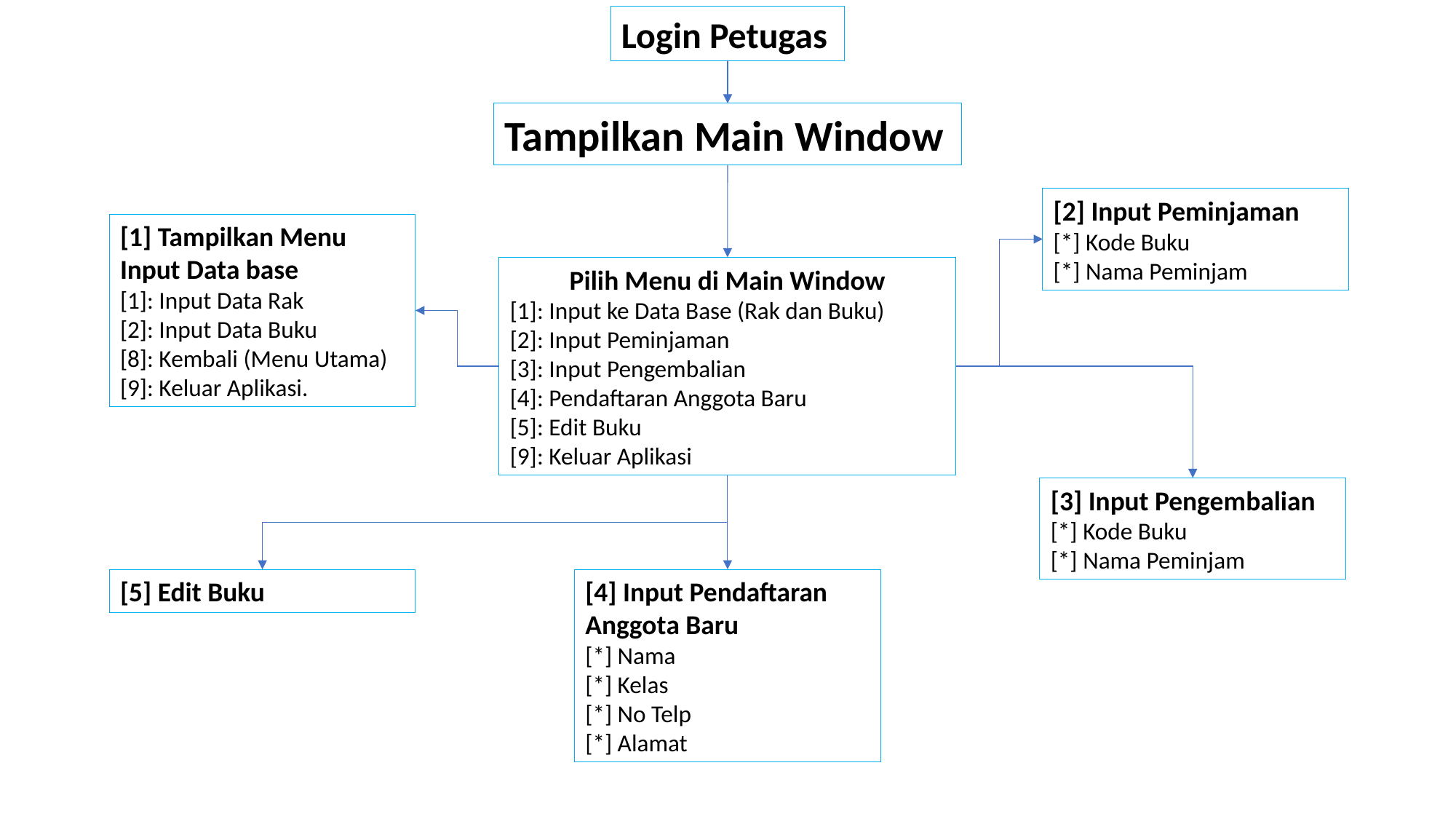

Login Petugas
Tampilkan Main Window
[2] Input Peminjaman
[*] Kode Buku
[*] Nama Peminjam
[1] Tampilkan Menu Input Data base
[1]: Input Data Rak
[2]: Input Data Buku
[8]: Kembali (Menu Utama)
[9]: Keluar Aplikasi.
Pilih Menu di Main Window
[1]: Input ke Data Base (Rak dan Buku)
[2]: Input Peminjaman
[3]: Input Pengembalian
[4]: Pendaftaran Anggota Baru
[5]: Edit Buku
[9]: Keluar Aplikasi
[3] Input Pengembalian
[*] Kode Buku
[*] Nama Peminjam
[5] Edit Buku
[4] Input Pendaftaran Anggota Baru
[*] Nama
[*] Kelas
[*] No Telp
[*] Alamat